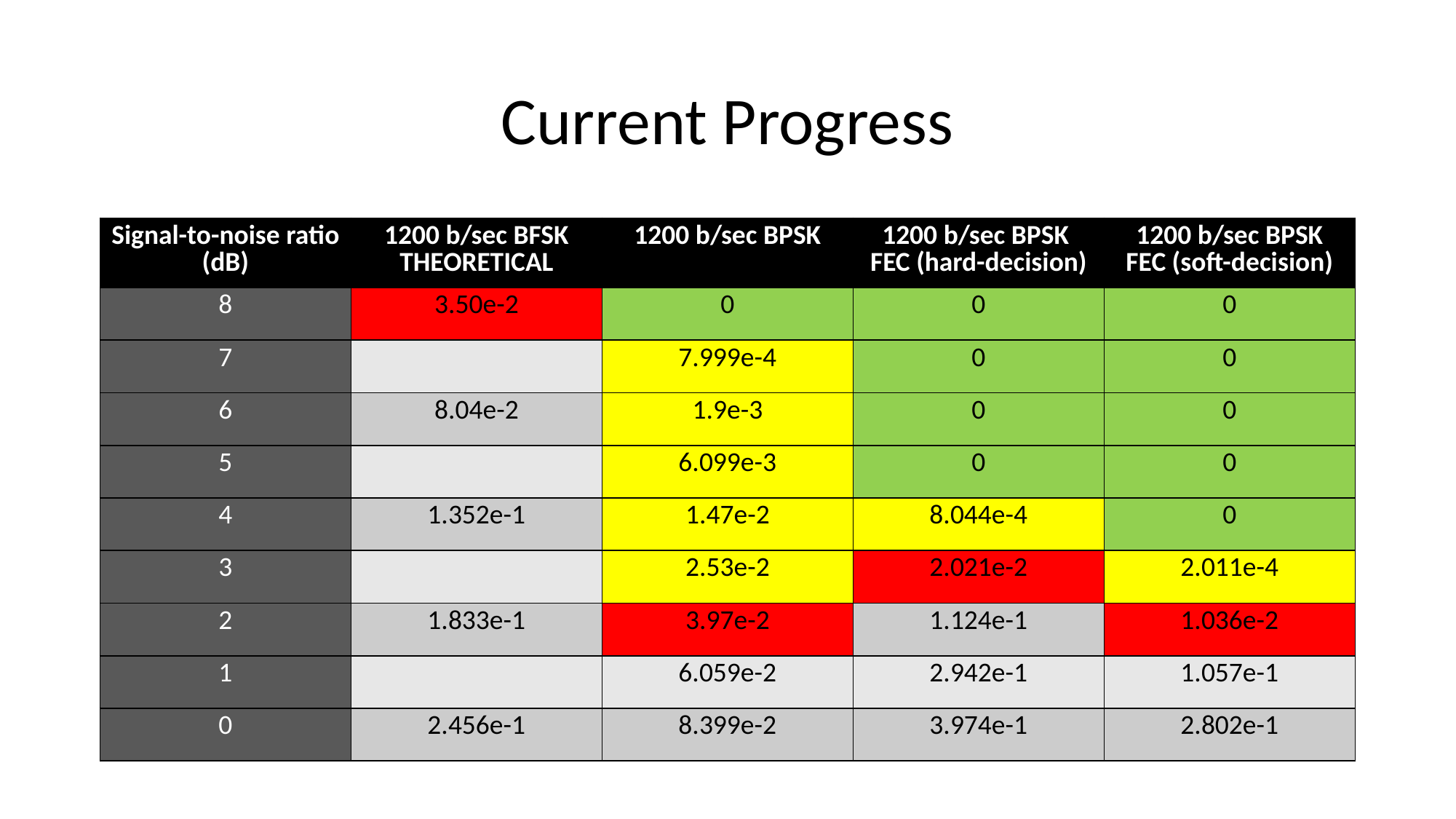

# Current Progress
| Signal-to-noise ratio (dB) | 1200 b/sec BFSK THEORETICAL | 1200 b/sec BPSK | 1200 b/sec BPSK FEC (hard-decision) | 1200 b/sec BPSK FEC (soft-decision) |
| --- | --- | --- | --- | --- |
| 8 | 3.50e-2 | 0 | 0 | 0 |
| 7 |  | 7.999e-4 | 0 | 0 |
| 6 | 8.04e-2 | 1.9e-3 | 0 | 0 |
| 5 |  | 6.099e-3 | 0 | 0 |
| 4 | 1.352e-1 | 1.47e-2 | 8.044e-4 | 0 |
| 3 |  | 2.53e-2 | 2.021e-2 | 2.011e-4 |
| 2 | 1.833e-1 | 3.97e-2 | 1.124e-1 | 1.036e-2 |
| 1 |  | 6.059e-2 | 2.942e-1 | 1.057e-1 |
| 0 | 2.456e-1 | 8.399e-2 | 3.974e-1 | 2.802e-1 |